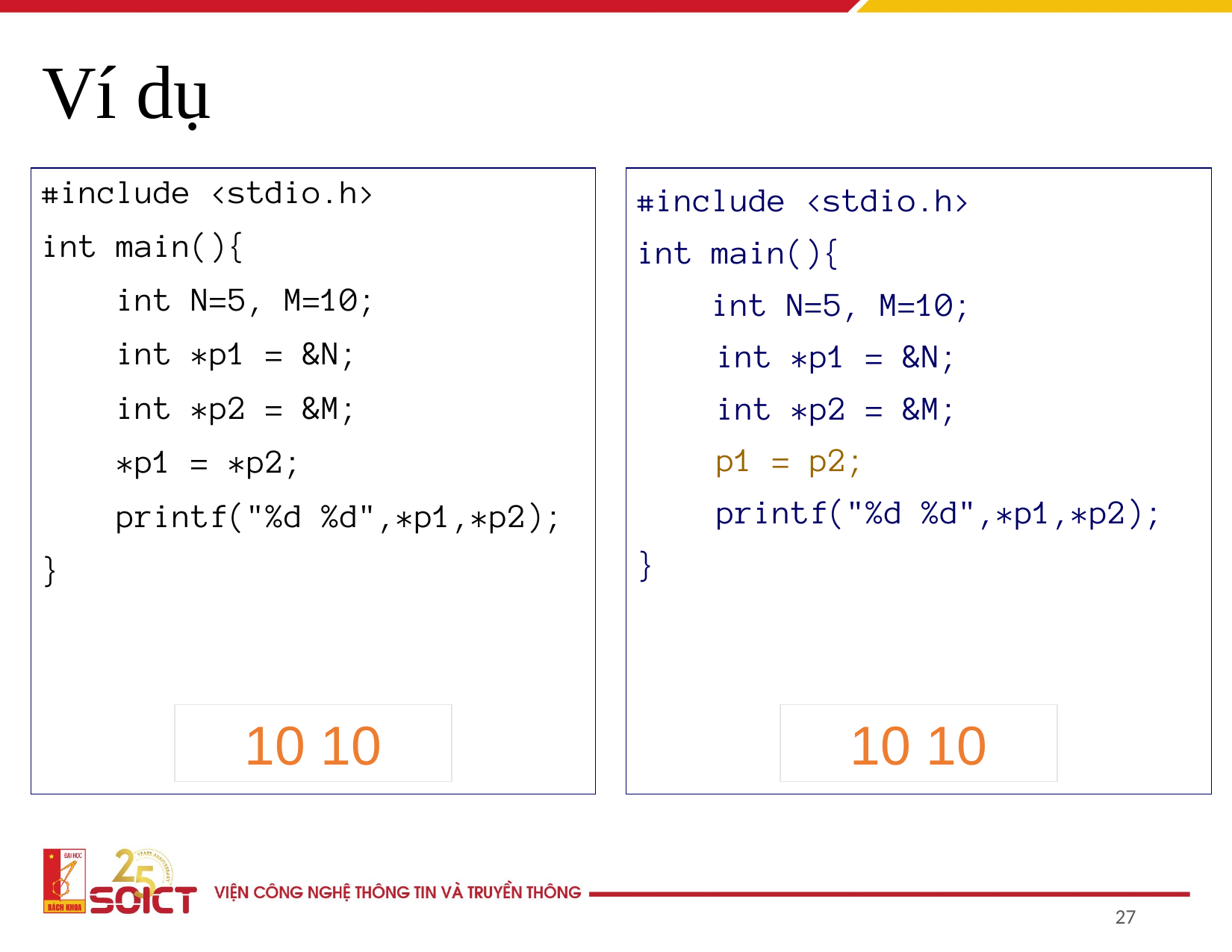

# Ví dụ
#include <stdio.h>
int main(){
    int N=5, M=10;
    int *p1 = &N;
    int *p2 = &M;
    *p1 = *p2;
    printf("%d %d",*p1,*p2);
}
#include <stdio.h>
int main(){
    int N=5, M=10;
	  int *p1 = &N;
	  int *p2 = &M;
	  p1 = p2;
	  printf("%d %d",*p1,*p2);
}
10 10
10 10
27